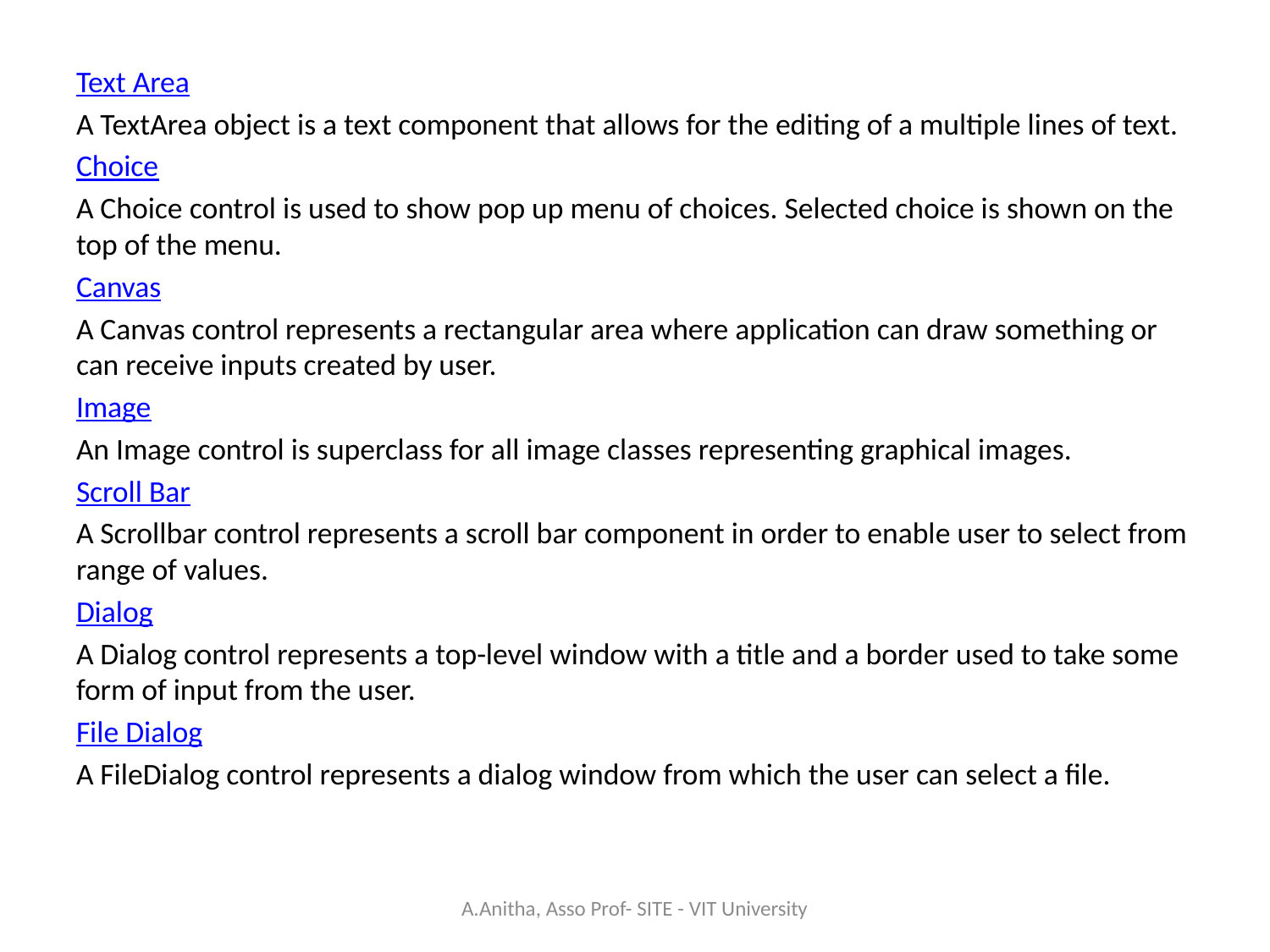

Text Area
A TextArea object is a text component that allows for the editing of a multiple lines of text.
Choice
A Choice control is used to show pop up menu of choices. Selected choice is shown on the top of the menu.
Canvas
A Canvas control represents a rectangular area where application can draw something or can receive inputs created by user.
Image
An Image control is superclass for all image classes representing graphical images.
Scroll Bar
A Scrollbar control represents a scroll bar component in order to enable user to select from range of values.
Dialog
A Dialog control represents a top-level window with a title and a border used to take some form of input from the user.
File Dialog
A FileDialog control represents a dialog window from which the user can select a file.
A.Anitha, Asso Prof- SITE - VIT University